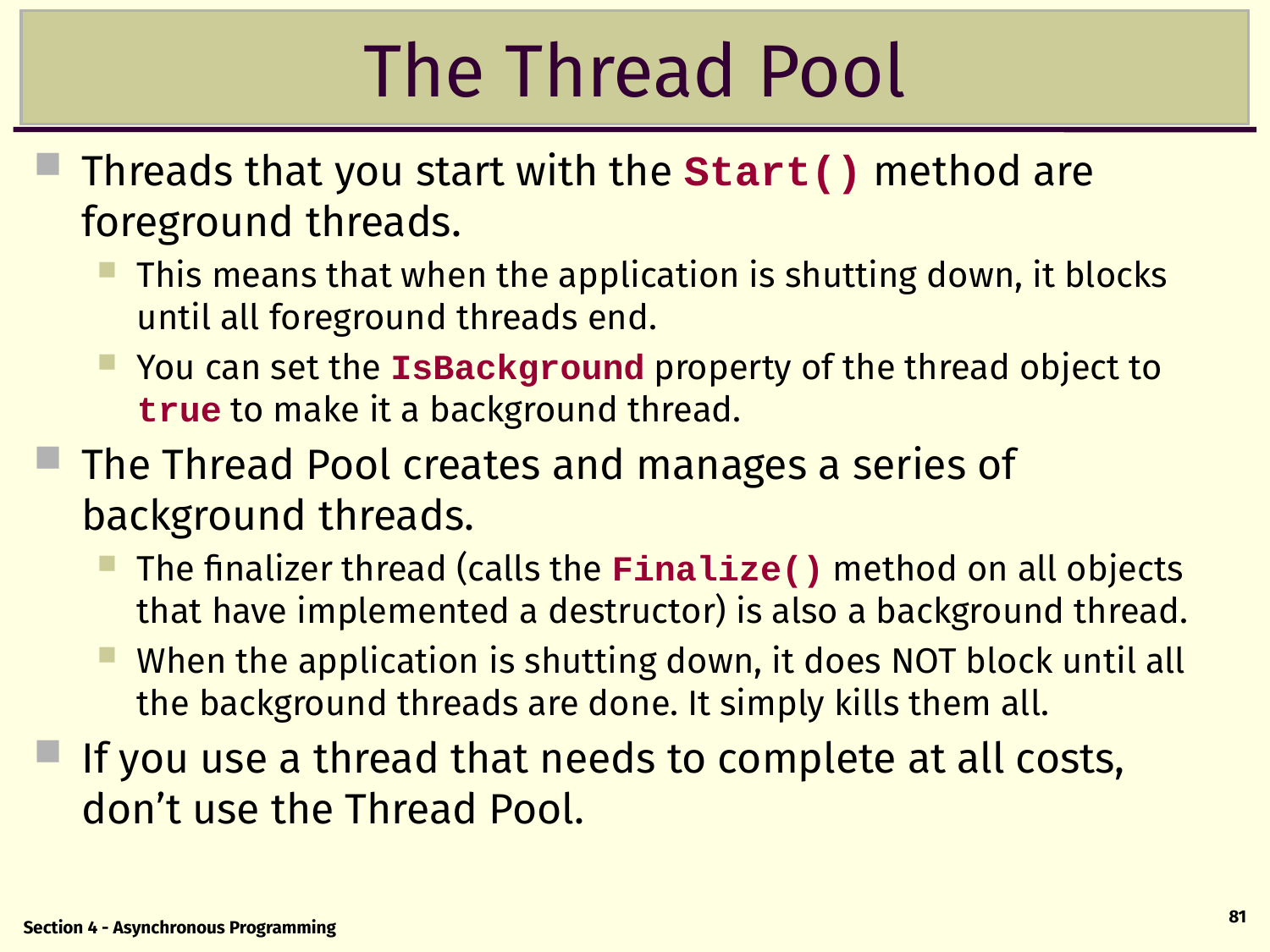

# The Thread Pool
Threads that you start with the Start() method are foreground threads.
This means that when the application is shutting down, it blocks until all foreground threads end.
You can set the IsBackground property of the thread object to true to make it a background thread.
The Thread Pool creates and manages a series of background threads.
The finalizer thread (calls the Finalize() method on all objects that have implemented a destructor) is also a background thread.
When the application is shutting down, it does NOT block until all the background threads are done. It simply kills them all.
If you use a thread that needs to complete at all costs, don’t use the Thread Pool.
81
Section 4 - Asynchronous Programming